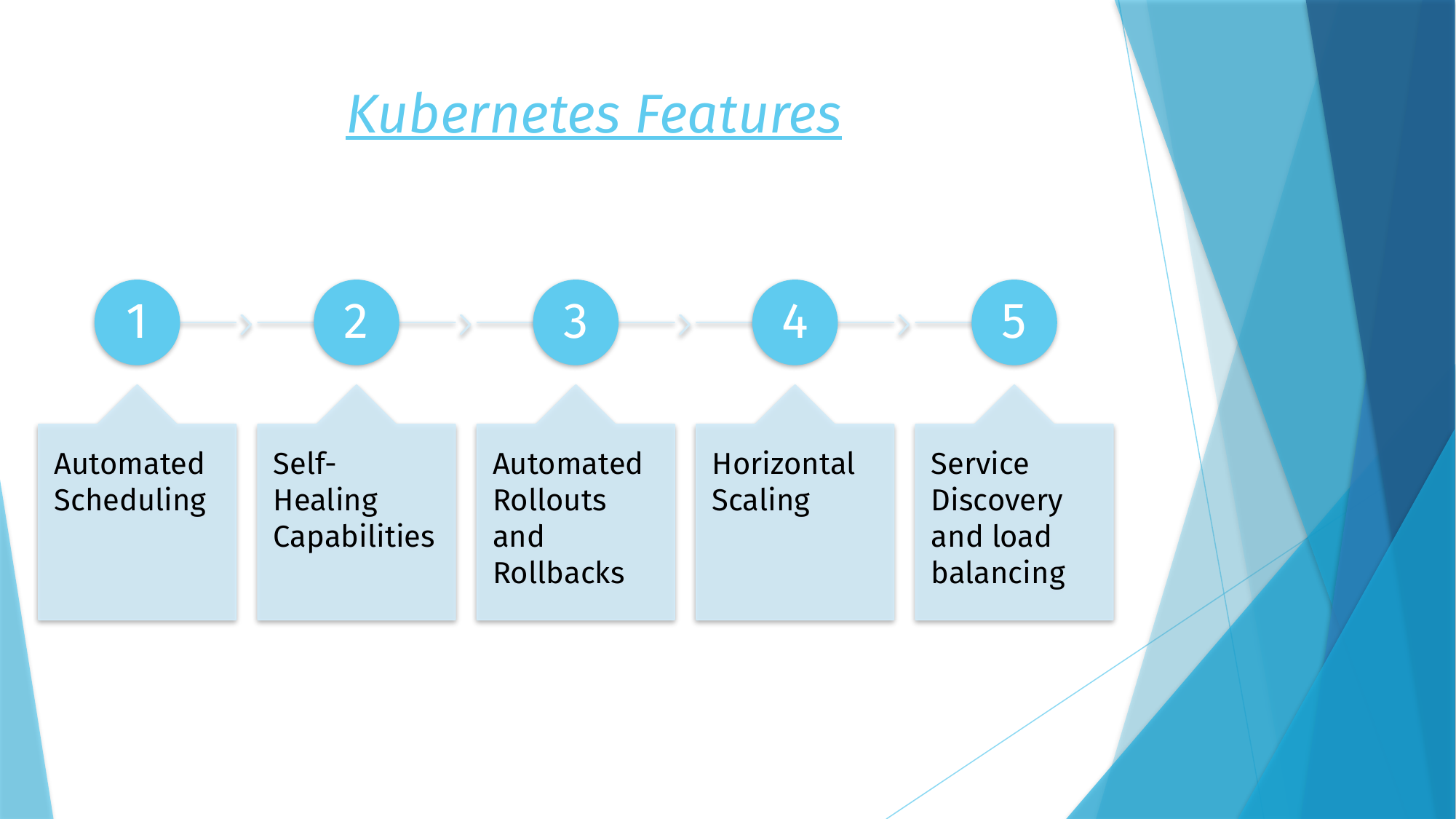

# Kubernetes Features
1
Automated Scheduling
2
Self-Healing Capabilities
3
Automated Rollouts and Rollbacks
4
Horizontal Scaling

5
Service Discovery and load balancing